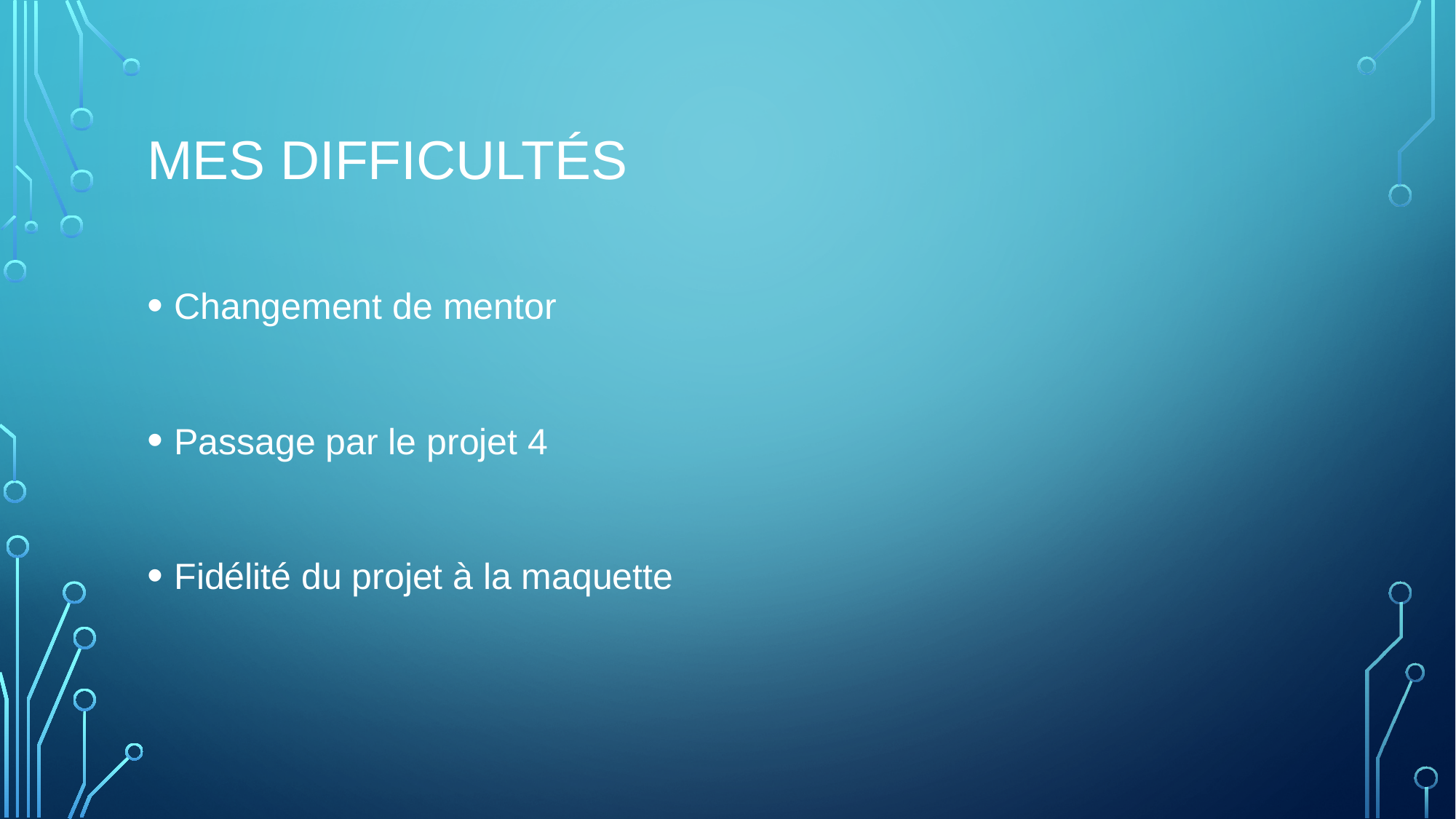

# Mes difficultés
Changement de mentor

Passage par le projet 4

Fidélité du projet à la maquette